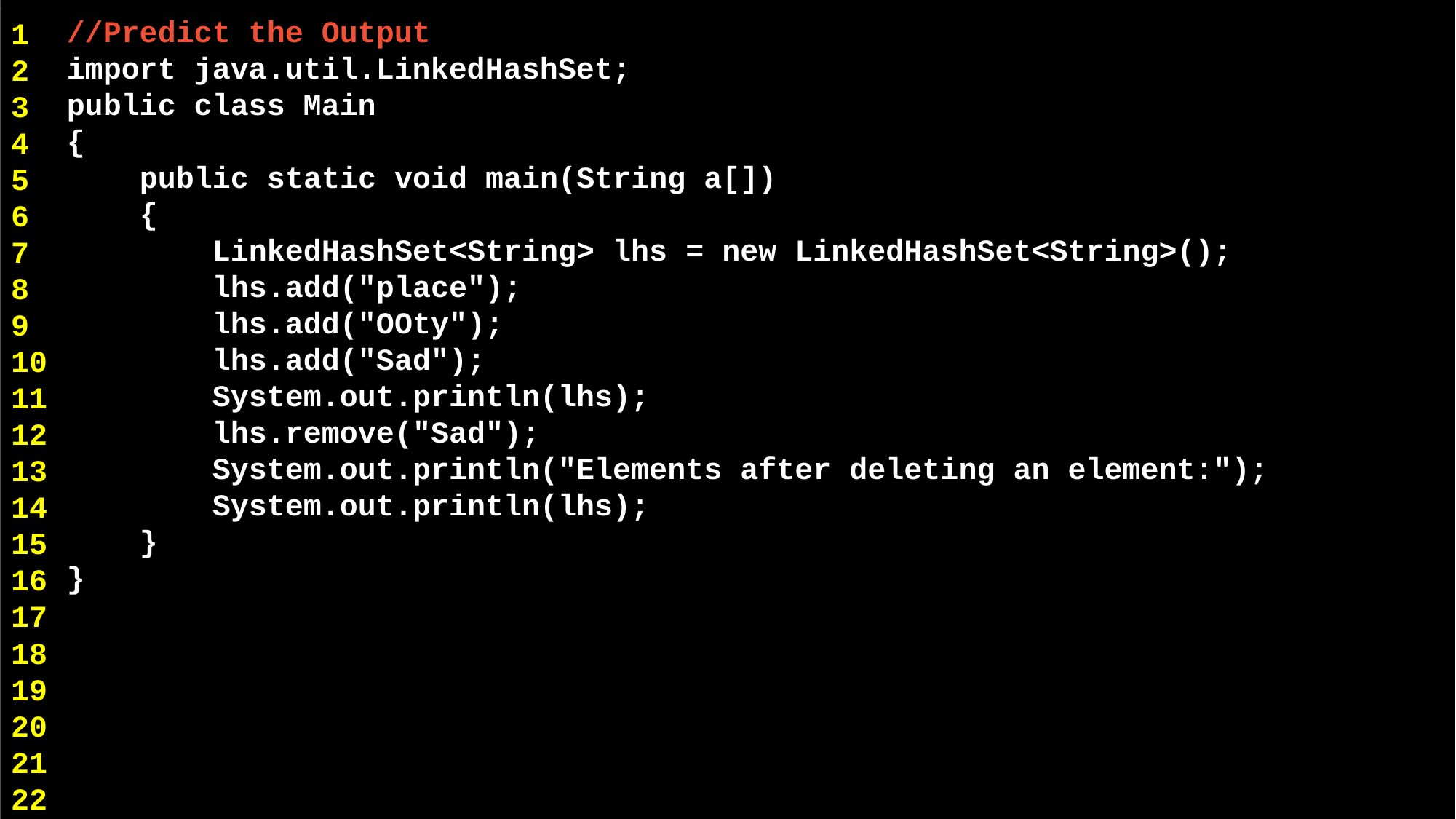

//Predict the Output
import java.util.LinkedHashSet;
public class Main
{
    public static void main(String a[])
    {
        LinkedHashSet<String> lhs = new LinkedHashSet<String>();
        lhs.add("place");
        lhs.add("OOty");
        lhs.add("Sad");
        System.out.println(lhs);
        lhs.remove("Sad");
        System.out.println("Elements after deleting an element:");
        System.out.println(lhs);
    }
}

1
2
3
4
5
6
7
8
9
10
11
12
13
14
15
16
17
18
19
20
21
22